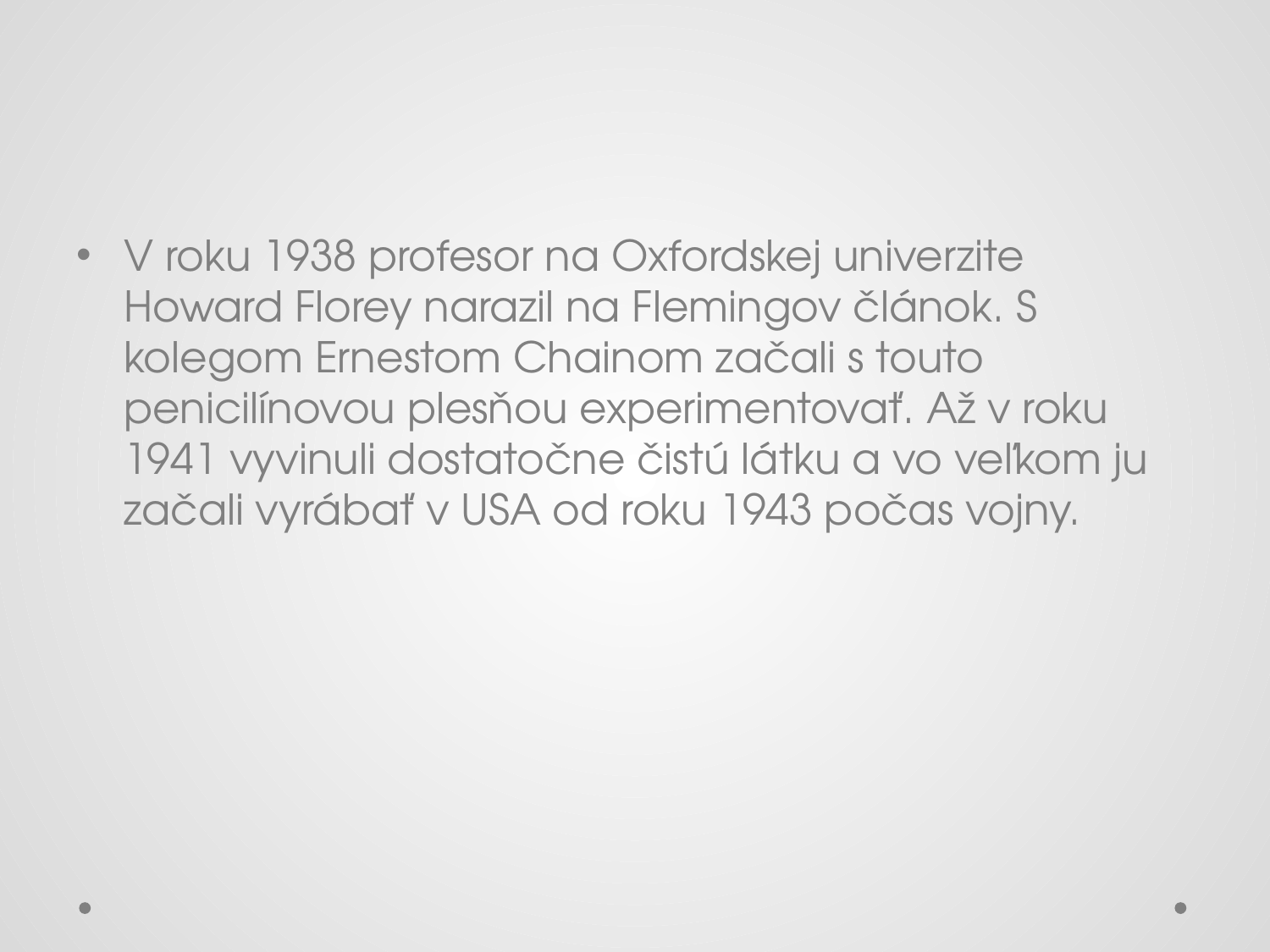

#
V roku 1938 profesor na Oxfordskej univerzite Howard Florey narazil na Flemingov článok. S kolegom Ernestom Chainom začali s touto penicilínovou plesňou experimentovať. Až v roku 1941 vyvinuli dostatočne čistú látku a vo veľkom ju začali vyrábať v USA od roku 1943 počas vojny.